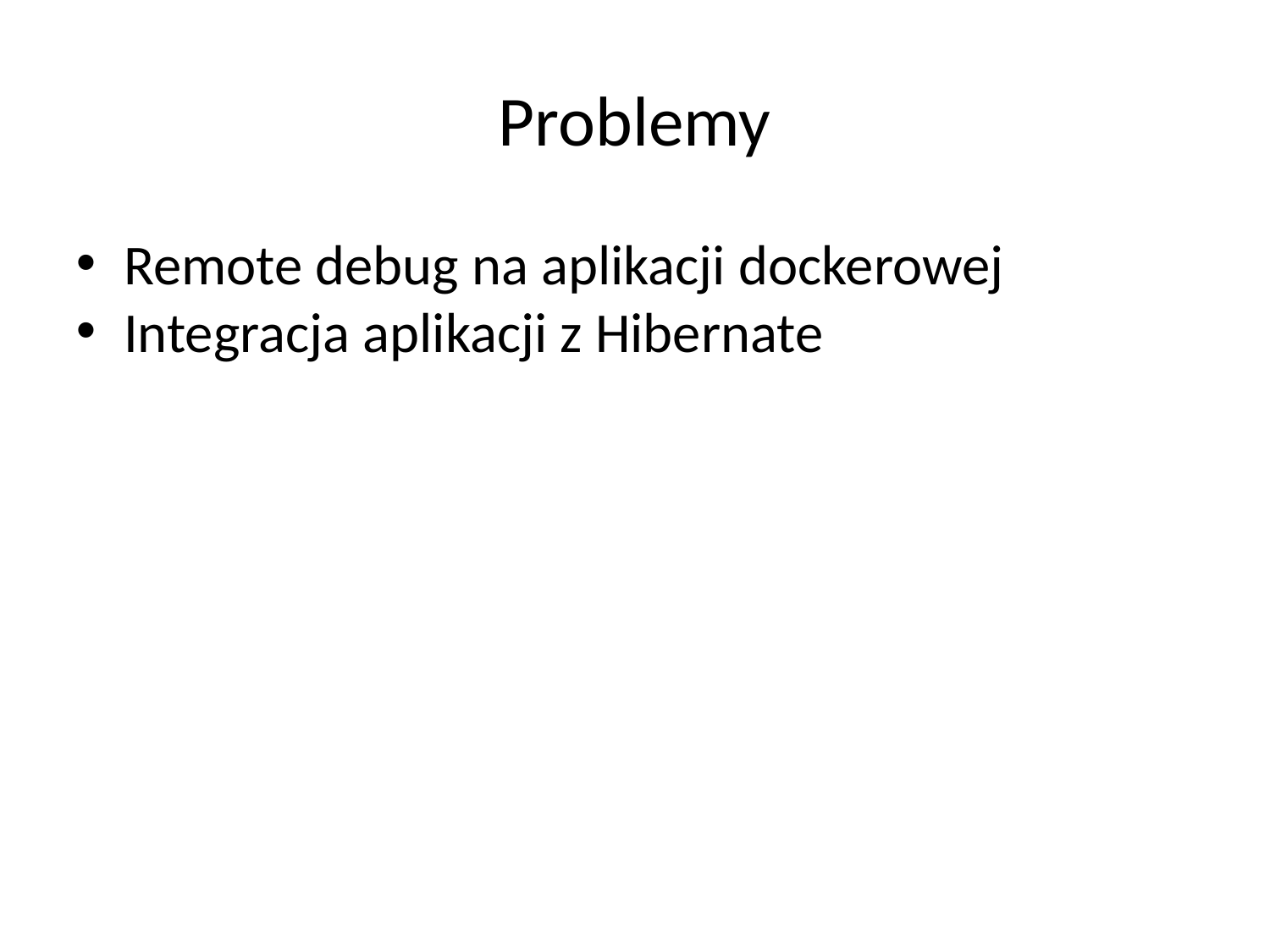

Problemy
Remote debug na aplikacji dockerowej
Integracja aplikacji z Hibernate